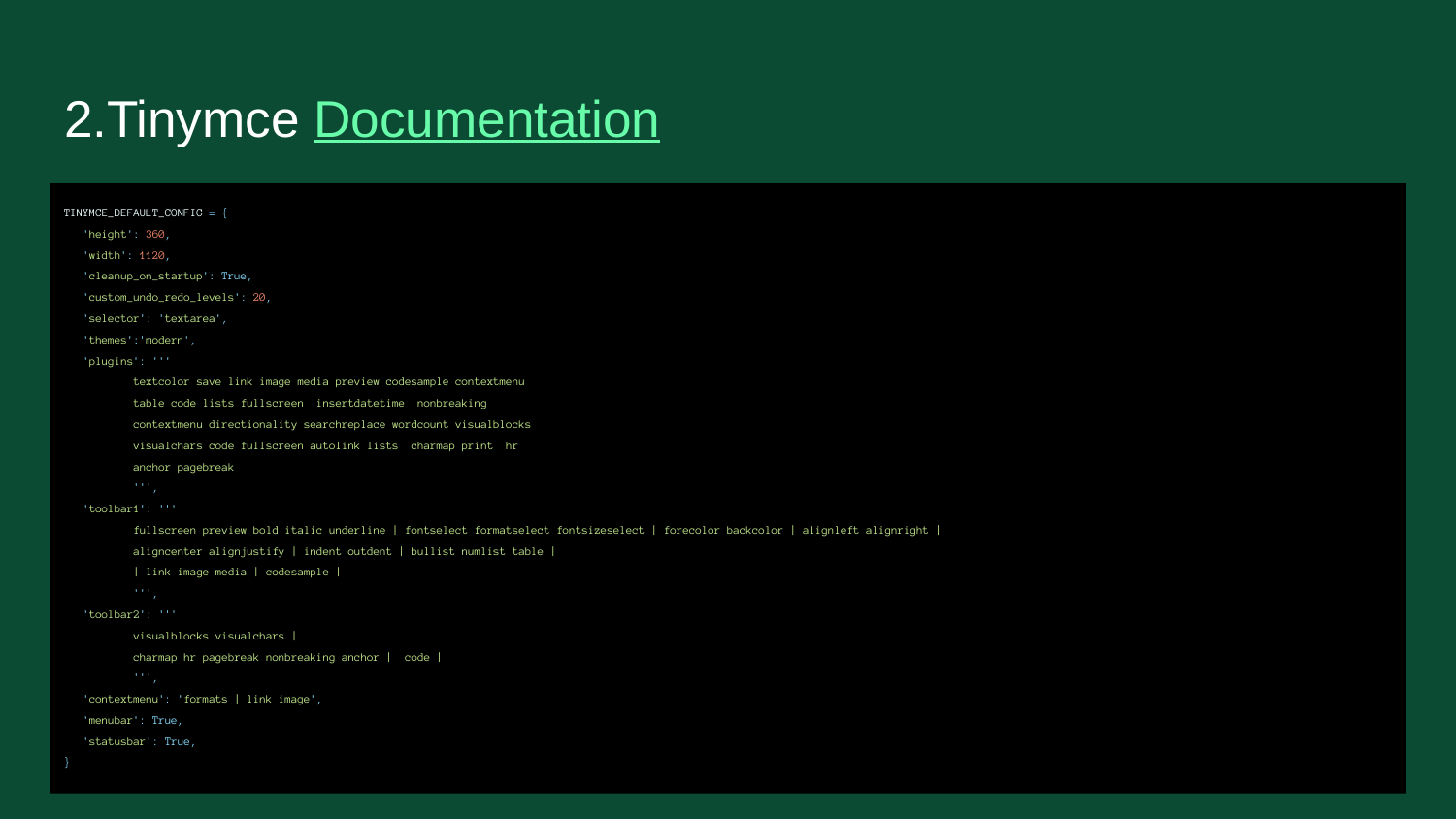

# 2.Tinymce Documentation
TINYMCE_DEFAULT_CONFIG = {
   'height': 360,
   'width': 1120,
   'cleanup_on_startup': True,
   'custom_undo_redo_levels': 20,
   'selector': 'textarea',
   'themes':'modern',
   'plugins': '''
           textcolor save link image media preview codesample contextmenu
           table code lists fullscreen  insertdatetime  nonbreaking
           contextmenu directionality searchreplace wordcount visualblocks
           visualchars code fullscreen autolink lists  charmap print  hr
           anchor pagebreak
           ''',
   'toolbar1': '''
           fullscreen preview bold italic underline | fontselect formatselect fontsizeselect | forecolor backcolor | alignleft alignright |
           aligncenter alignjustify | indent outdent | bullist numlist table |
           | link image media | codesample |
           ''',
   'toolbar2': '''
           visualblocks visualchars |
           charmap hr pagebreak nonbreaking anchor |  code |
           ''',
   'contextmenu': 'formats | link image',
   'menubar': True,
   'statusbar': True,
}